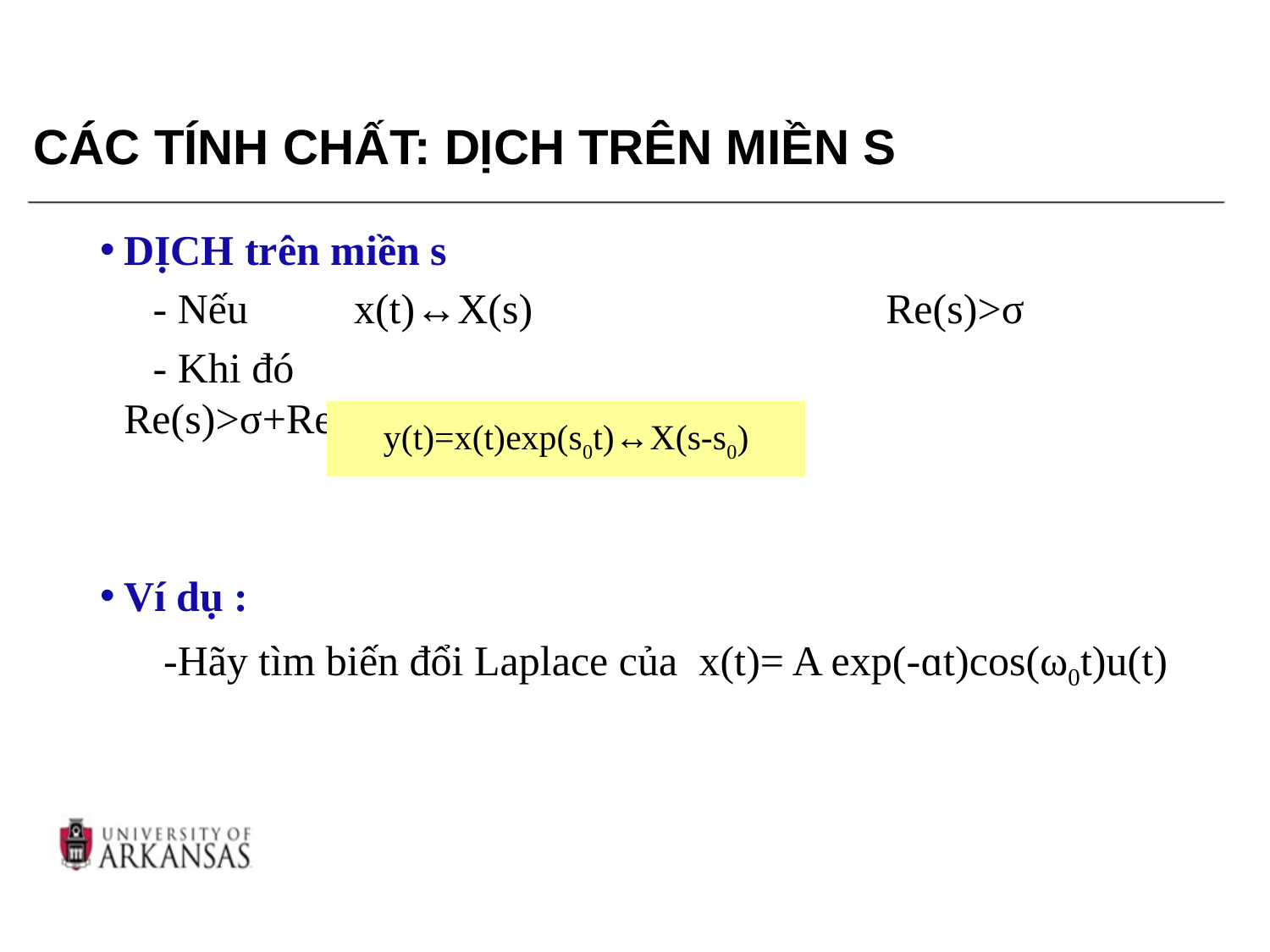

# CÁC TÍNH CHẤT: DỊCH TRÊN MIỀN S
DỊCH trên miền s
     - Nếu          x(t)↔X(s)                           	Re(s)>σ
     - Khi đó    						Re(s)>σ+Re(s0)

Ví dụ :
      -Hãy tìm biến đổi Laplace của  x(t)= A exp(-ɑt)cos(ω0t)u(t)

y(t)=x(t)exp(s0t)↔X(s-s0)